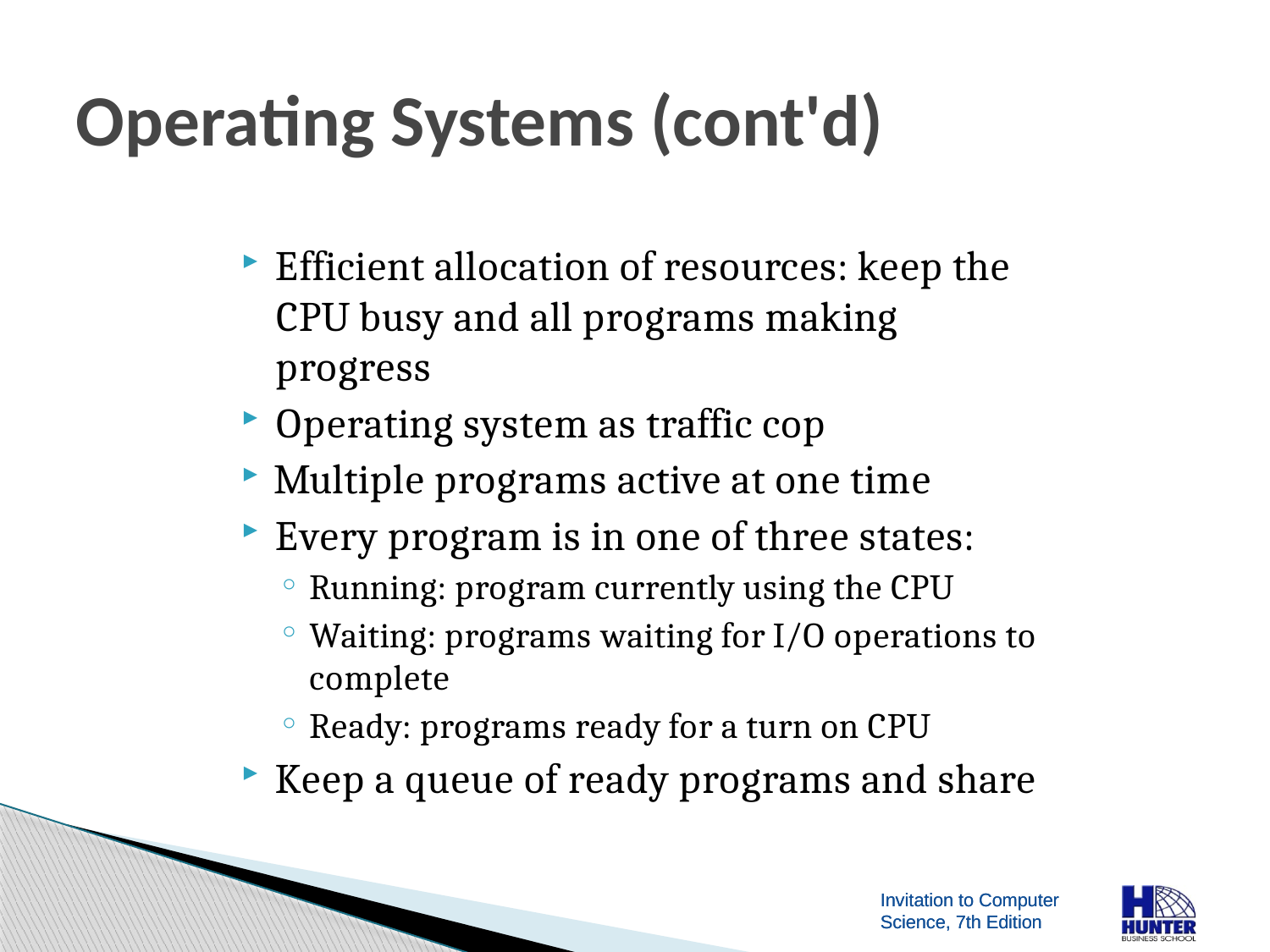

# Operating Systems (cont'd)
Efficient allocation of resources: keep the CPU busy and all programs making progress
Operating system as traffic cop
Multiple programs active at one time
Every program is in one of three states:
Running: program currently using the CPU
Waiting: programs waiting for I/O operations to complete
Ready: programs ready for a turn on CPU
Keep a queue of ready programs and share